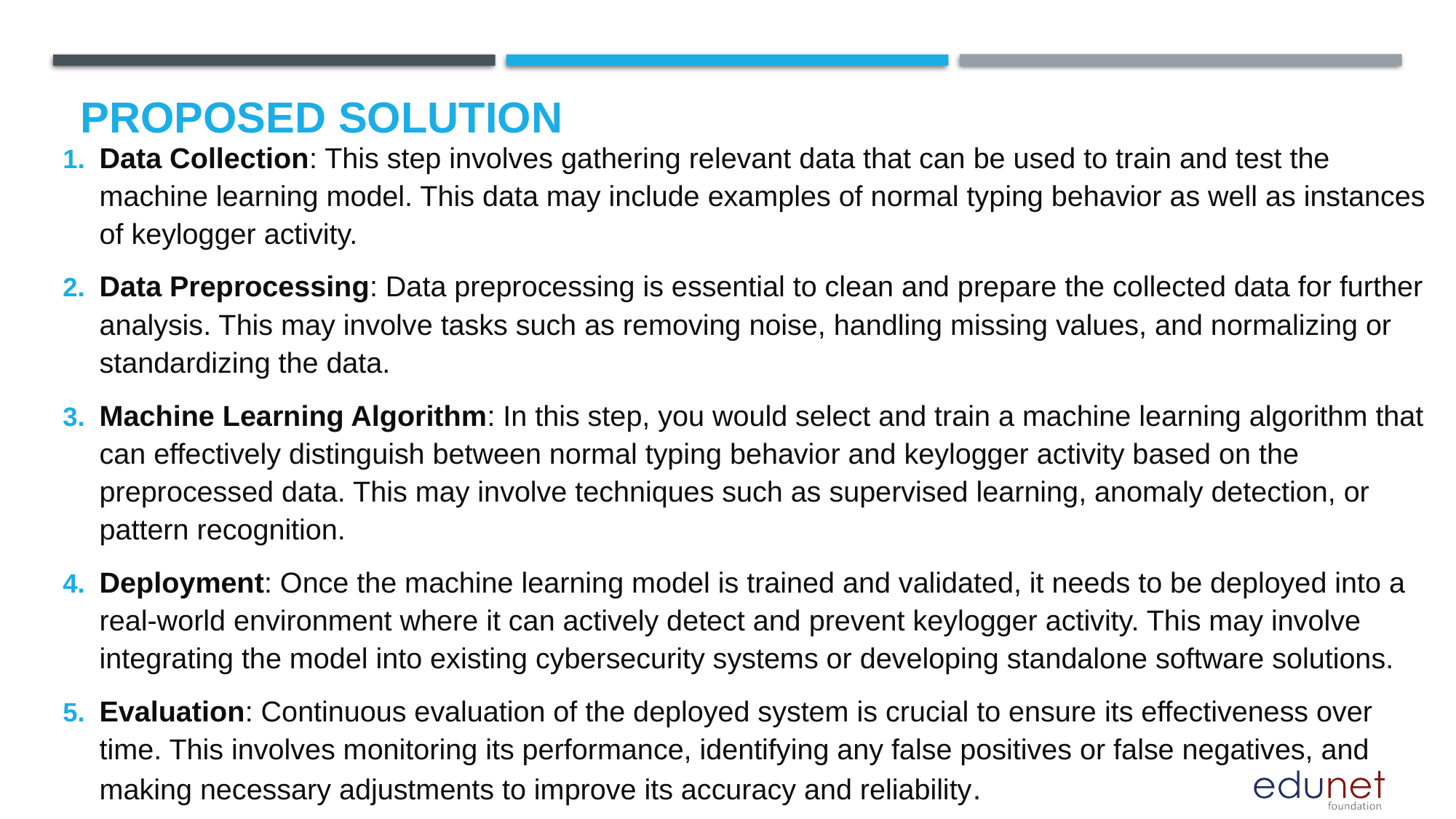

# Proposed Solution

Data Collection: This step involves gathering relevant data that can be used to train and test the machine learning model. This data may include examples of normal typing behavior as well as instances of keylogger activity.
Data Preprocessing: Data preprocessing is essential to clean and prepare the collected data for further analysis. This may involve tasks such as removing noise, handling missing values, and normalizing or standardizing the data.
Machine Learning Algorithm: In this step, you would select and train a machine learning algorithm that can effectively distinguish between normal typing behavior and keylogger activity based on the preprocessed data. This may involve techniques such as supervised learning, anomaly detection, or pattern recognition.
Deployment: Once the machine learning model is trained and validated, it needs to be deployed into a real-world environment where it can actively detect and prevent keylogger activity. This may involve integrating the model into existing cybersecurity systems or developing standalone software solutions.
Evaluation: Continuous evaluation of the deployed system is crucial to ensure its effectiveness over time. This involves monitoring its performance, identifying any false positives or false negatives, and making necessary adjustments to improve its accuracy and reliability.